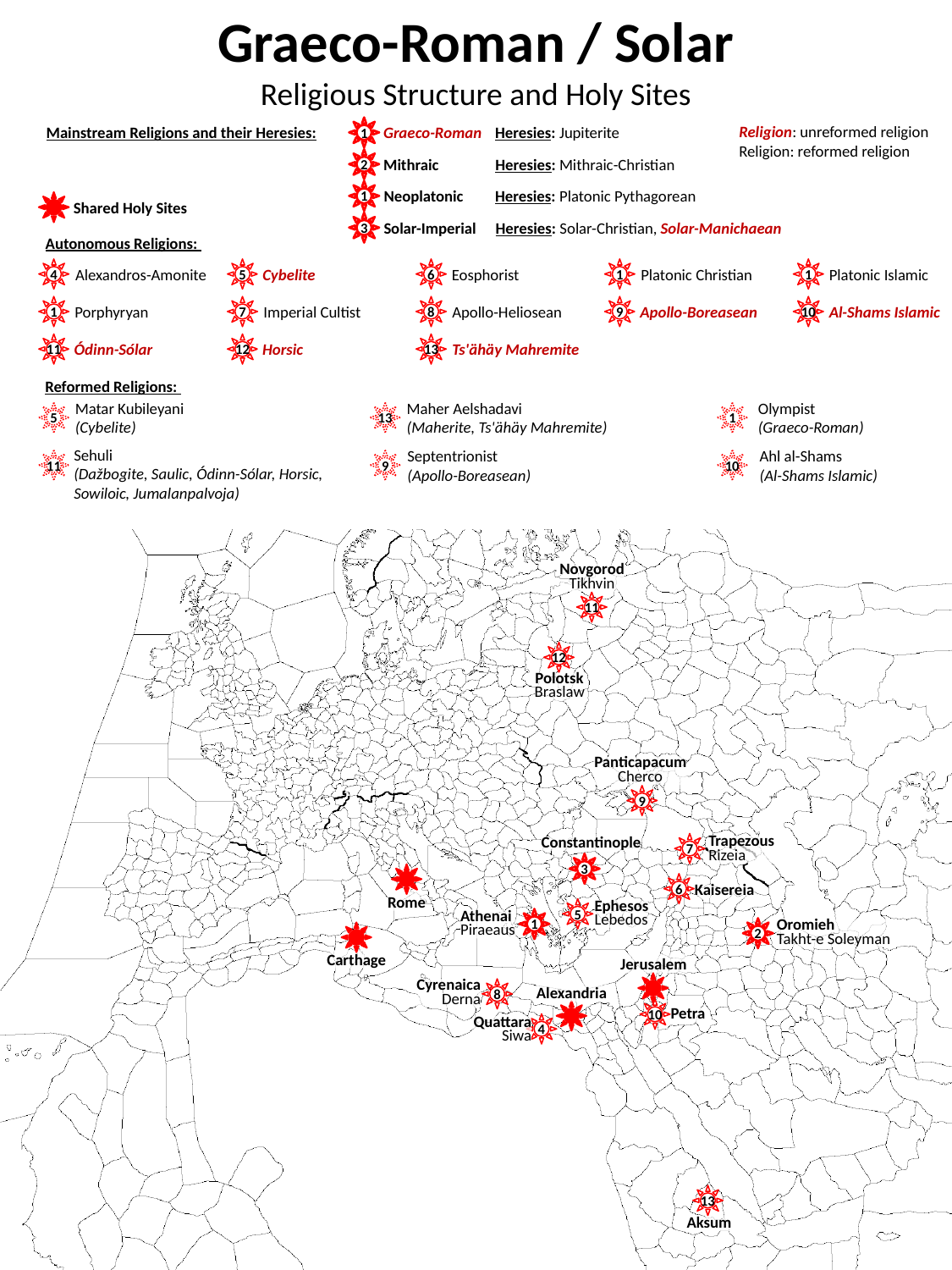

Graeco-Roman / Solar
Religious Structure and Holy Sites

Mainstream Religions and their Heresies:
1
Religion: unreformed religion
Religion: reformed religion
Graeco-Roman
Heresies: Jupiterite
2
Mithraic
Heresies: Mithraic-Christian
1
Neoplatonic
Heresies: Platonic Pythagorean

Shared Holy Sites
3
Solar-Imperial
Heresies: Solar-Christian, Solar-Manichaean
Autonomous Religions:
4
5
6
1
1
Alexandros-Amonite
Cybelite
Eosphorist
Platonic Christian
Platonic Islamic
1
7
8
9
10
Porphyryan
Imperial Cultist
Apollo-Heliosean
Apollo-Boreasean
Al-Shams Islamic
11
12
13
Ódinn-Sólar
Horsic
Ts'ähäy Mahremite
Reformed Religions:
Olympist
(Graeco-Roman)
Matar Kubileyani
(Cybelite)
Maher Aelshadavi
(Maherite, Ts'ähäy Mahremite)
5
13
1
Ahl al-Shams
(Al-Shams Islamic)
Sehuli
(Dažbogite, Saulic, Ódinn-Sólar, Horsic, Sowiloic, Jumalanpalvoja)
Septentrionist
(Apollo-Boreasean)
9
11
10
Novgorod
Tikhvin
11
12
Polotsk
Braslaw
Panticapacum
Cherco
9
7
Trapezous
Rizeia
Constantinople
3

6
Kaisereia
Rome
5
Ephesos
Lebedos
1
Athenai
Piraeaus
2
Oromieh
Takht-e Soleyman

Carthage
Jerusalem

8
Cyrenaica
Derna
Alexandria
10

Petra
4
Quattara
Siwa
13
Aksum